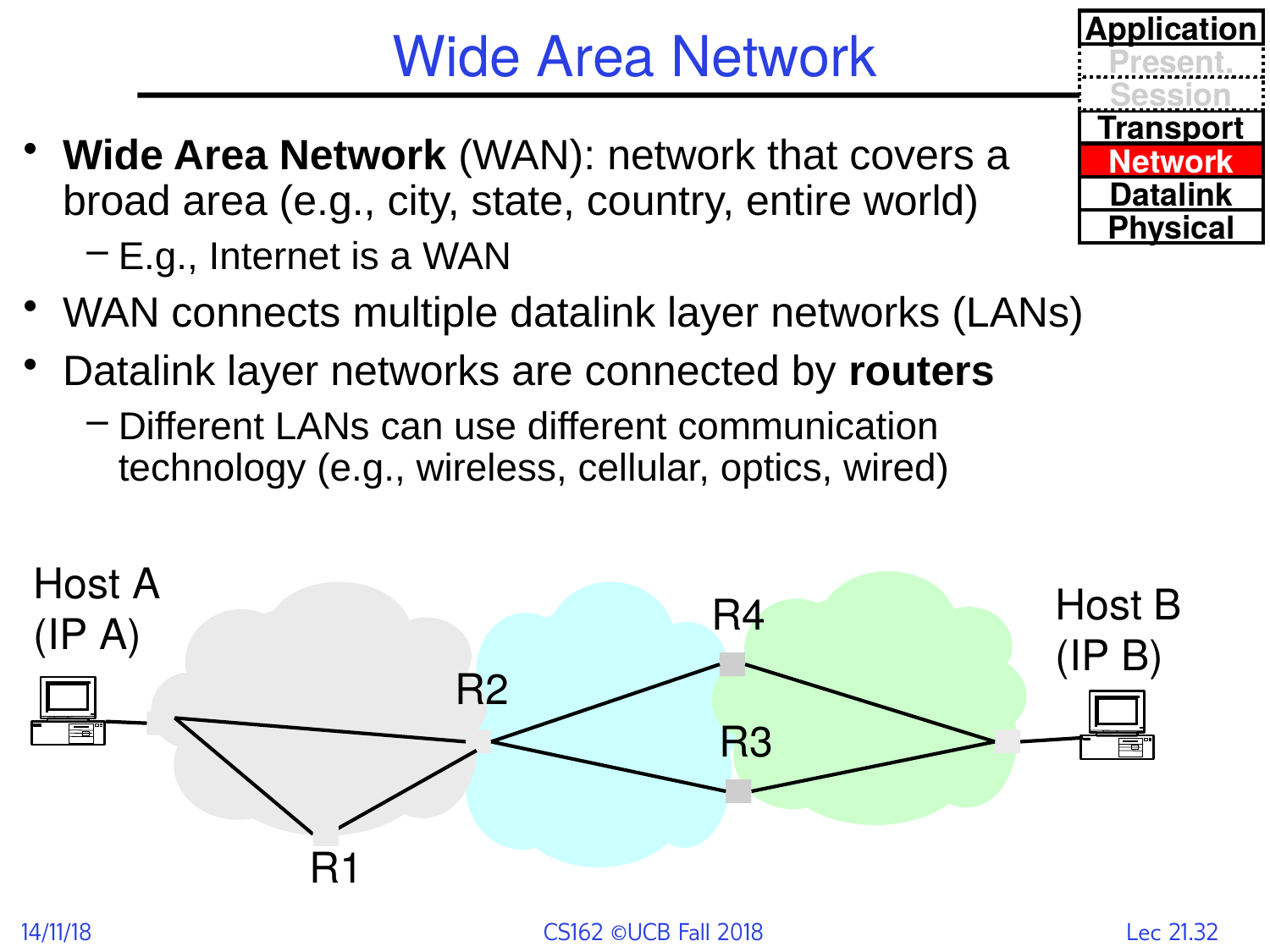

Application
# Wide Area Network
Present.
Session
Transport
Wide Area Network (WAN): network that covers a broad area (e.g., city, state, country, entire world)
E.g., Internet is a WAN
WAN connects multiple datalink layer networks (LANs)
Datalink layer networks are connected by routers
Different LANs can use different communication technology (e.g., wireless, cellular, optics, wired)
Network
Datalink
Physical
Host A
(IP A)

Host B
(IP B)

R4

R2

R3

R1